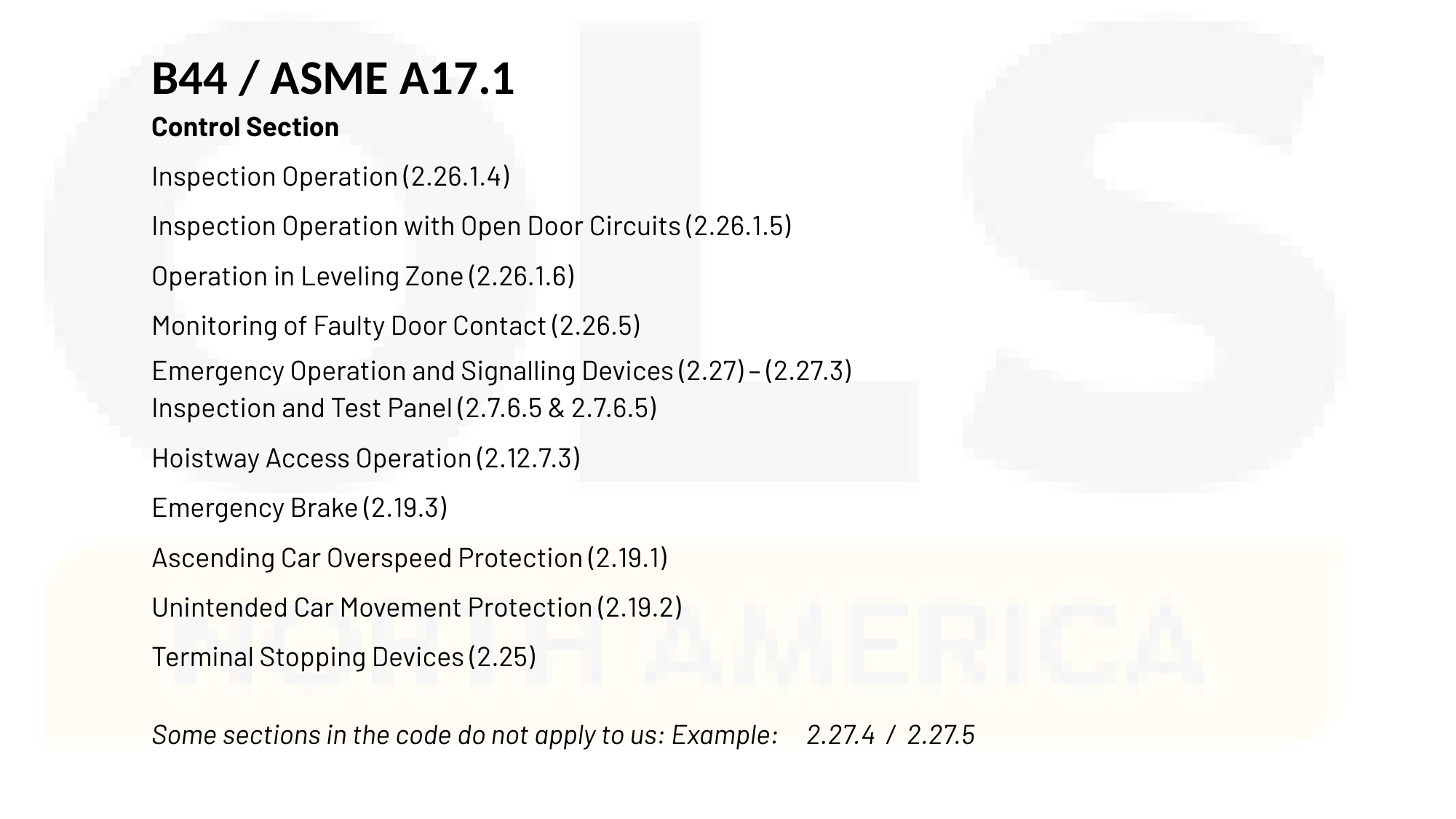

B44 / ASME A17.1
Control Section
Inspection Operation (2.26.1.4)
Inspection Operation with Open Door Circuits (2.26.1.5)
Operation in Leveling Zone (2.26.1.6)
Monitoring of Faulty Door Contact (2.26.5)
Emergency Operation and Signalling Devices (2.27) – (2.27.3)
Inspection and Test Panel (2.7.6.5 & 2.7.6.5)
Hoistway Access Operation (2.12.7.3)
Emergency Brake (2.19.3)
Ascending Car Overspeed Protection (2.19.1)
Unintended Car Movement Protection (2.19.2)
Terminal Stopping Devices (2.25)

Some sections in the code do not apply to us: Example:	2.27.4  /  2.27.5